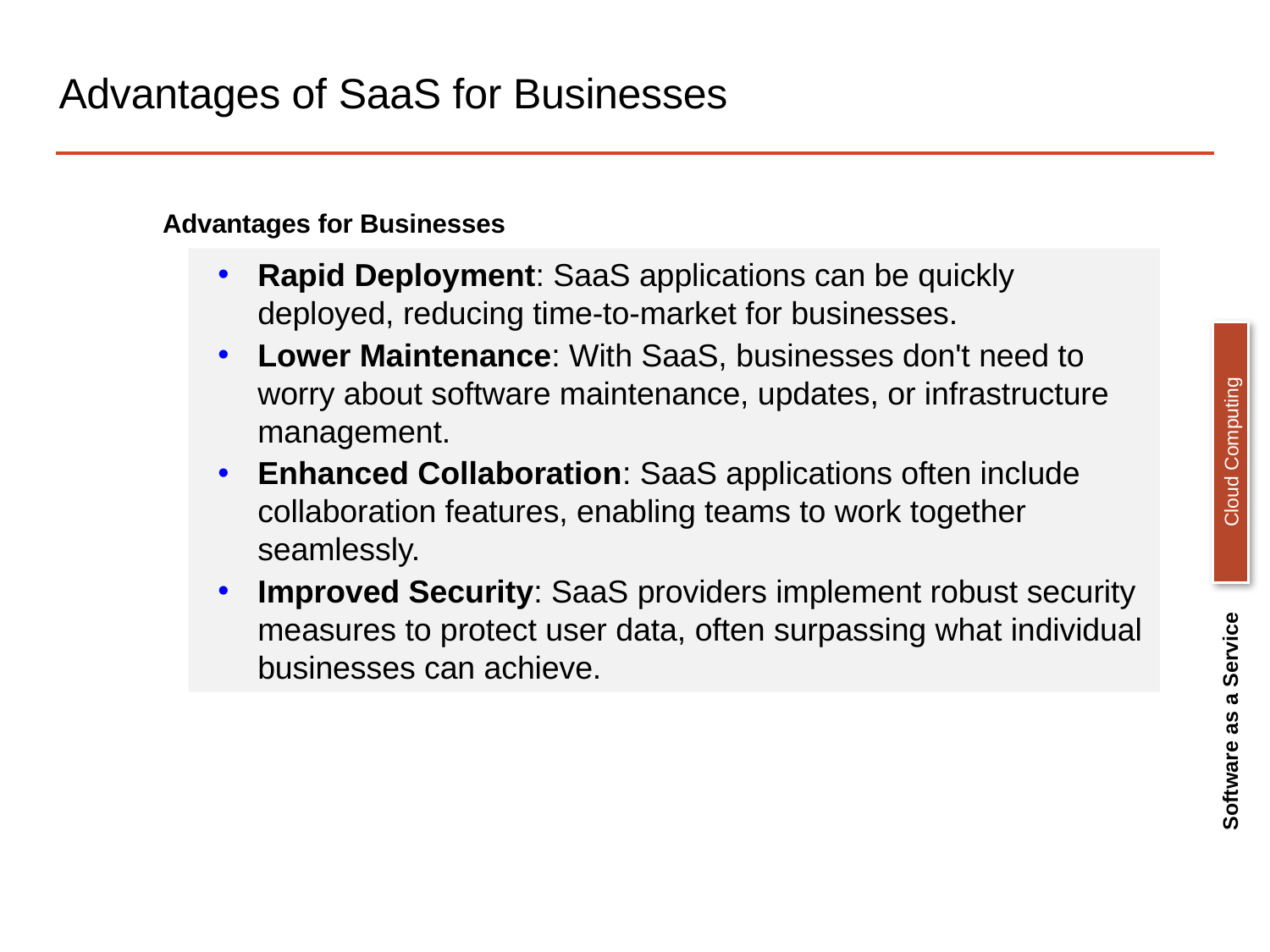

# Advantages of SaaS for Businesses
Advantages for Businesses
Rapid Deployment: SaaS applications can be quickly deployed, reducing time-to-market for businesses.
Lower Maintenance: With SaaS, businesses don't need to worry about software maintenance, updates, or infrastructure management.
Enhanced Collaboration: SaaS applications often include collaboration features, enabling teams to work together seamlessly.
Improved Security: SaaS providers implement robust security measures to protect user data, often surpassing what individual businesses can achieve.
Cloud Computing
Software as a Service